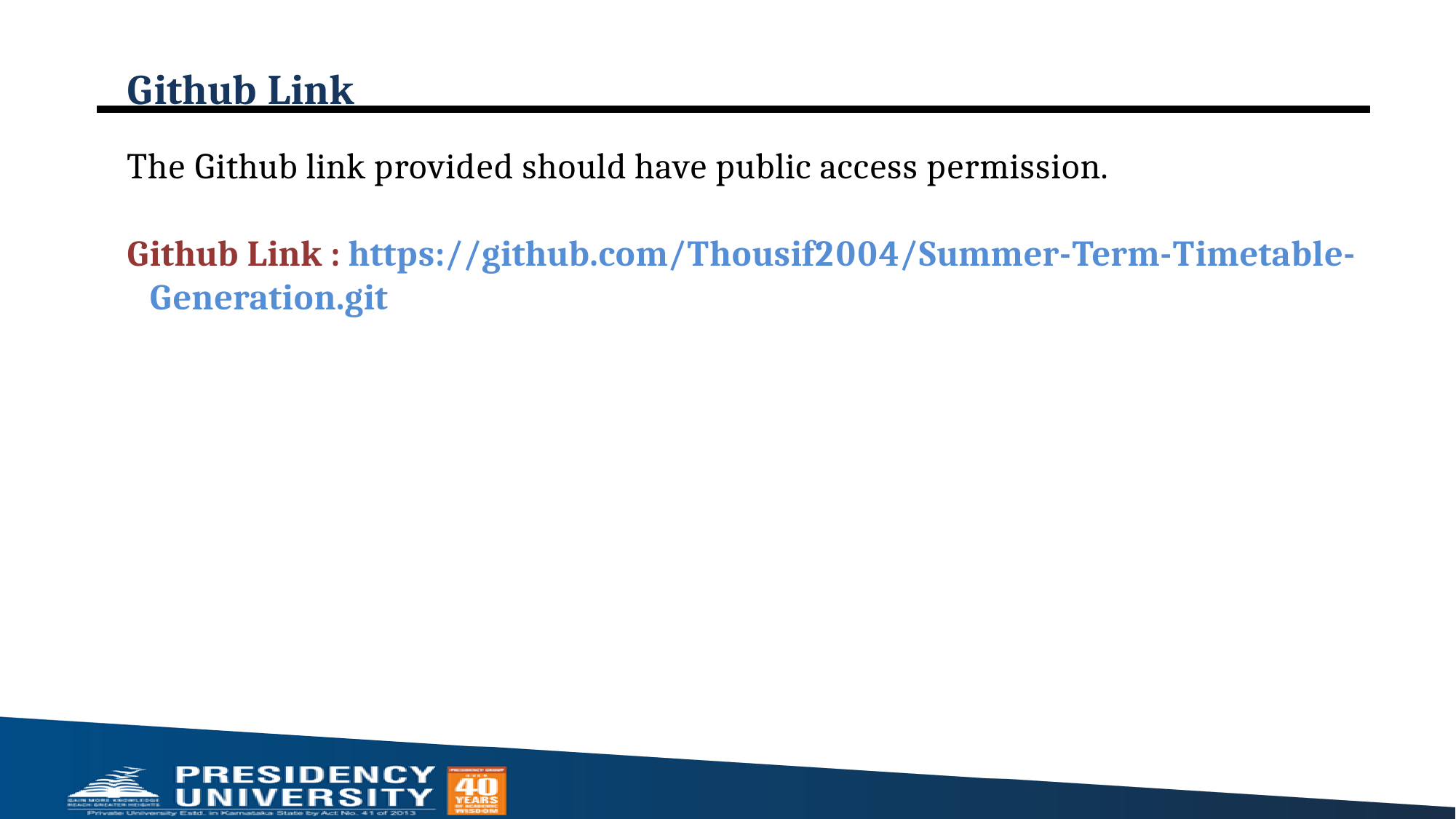

# Github Link

The Github link provided should have public access permission.

Github Link : https://github.com/Thousif2004/Summer-Term-Timetable-Generation.git